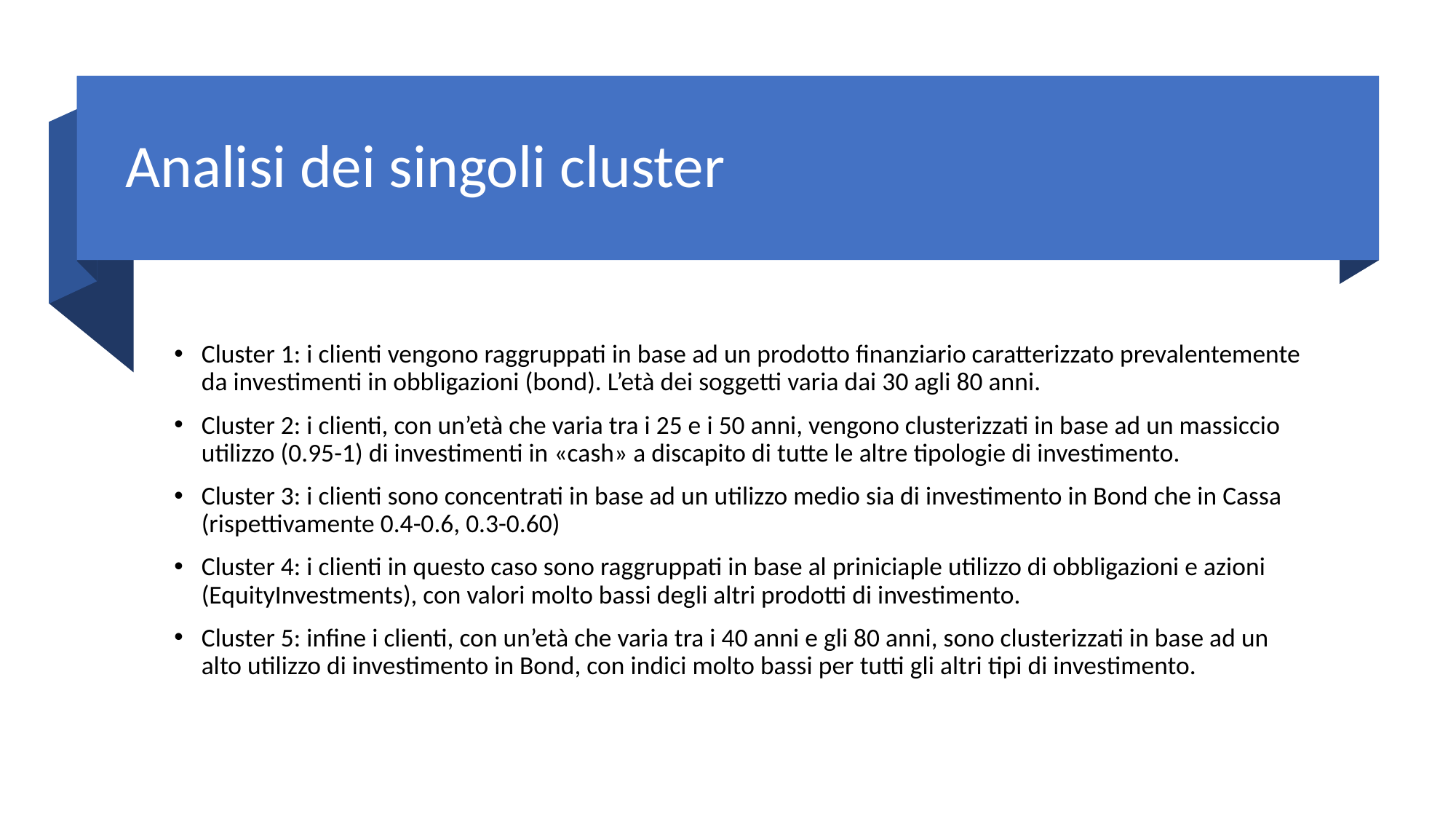

# Analisi dei singoli cluster

Cluster 1: i clienti vengono raggruppati in base ad un prodotto finanziario caratterizzato prevalentemente da investimenti in obbligazioni (bond). L’età dei soggetti varia dai 30 agli 80 anni.
Cluster 2: i clienti, con un’età che varia tra i 25 e i 50 anni, vengono clusterizzati in base ad un massiccio utilizzo (0.95-1) di investimenti in «cash» a discapito di tutte le altre tipologie di investimento.
Cluster 3: i clienti sono concentrati in base ad un utilizzo medio sia di investimento in Bond che in Cassa (rispettivamente 0.4-0.6, 0.3-0.60)
Cluster 4: i clienti in questo caso sono raggruppati in base al priniciaple utilizzo di obbligazioni e azioni (EquityInvestments), con valori molto bassi degli altri prodotti di investimento.
Cluster 5: infine i clienti, con un’età che varia tra i 40 anni e gli 80 anni, sono clusterizzati in base ad un alto utilizzo di investimento in Bond, con indici molto bassi per tutti gli altri tipi di investimento.